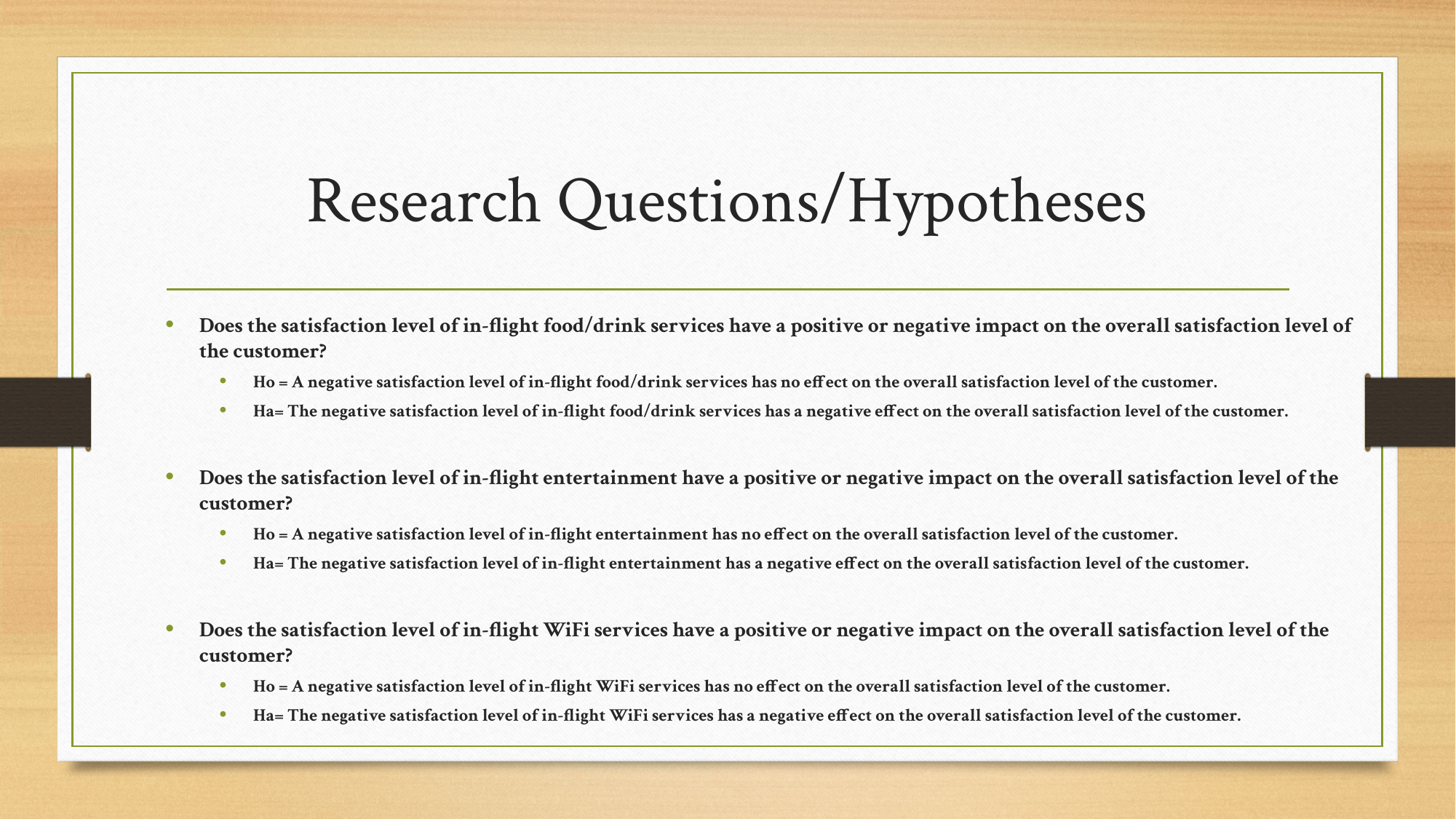

# Research Questions/Hypotheses
Does the satisfaction level of in-flight food/drink services have a positive or negative impact on the overall satisfaction level of the customer?
Ho = A negative satisfaction level of in-flight food/drink services has no effect on the overall satisfaction level of the customer.
Ha= The negative satisfaction level of in-flight food/drink services has a negative effect on the overall satisfaction level of the customer.

Does the satisfaction level of in-flight entertainment have a positive or negative impact on the overall satisfaction level of the customer?
Ho = A negative satisfaction level of in-flight entertainment has no effect on the overall satisfaction level of the customer.
Ha= The negative satisfaction level of in-flight entertainment has a negative effect on the overall satisfaction level of the customer.

Does the satisfaction level of in-flight WiFi services have a positive or negative impact on the overall satisfaction level of the customer?
Ho = A negative satisfaction level of in-flight WiFi services has no effect on the overall satisfaction level of the customer.
Ha= The negative satisfaction level of in-flight WiFi services has a negative effect on the overall satisfaction level of the customer.